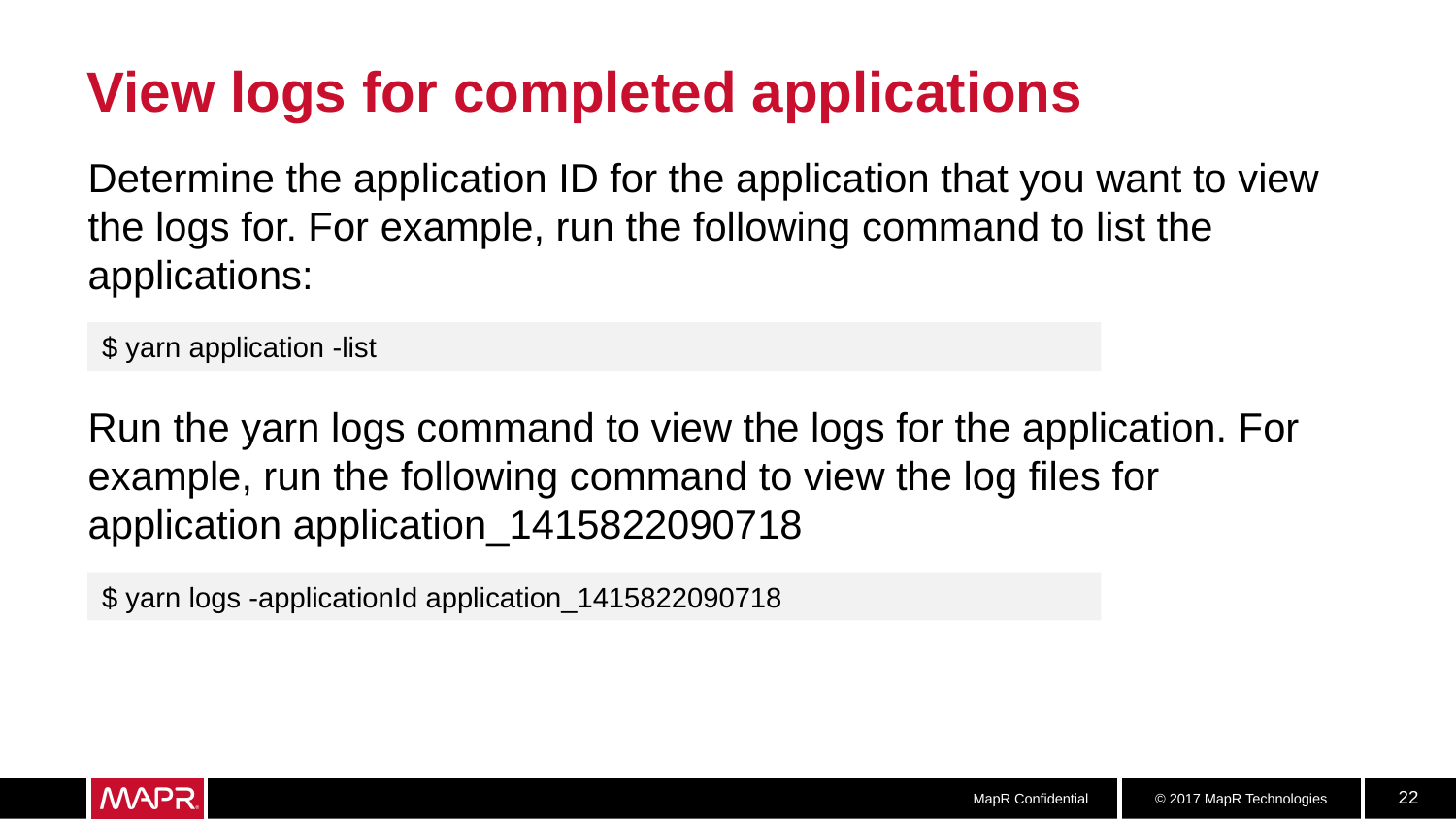

# View logs for completed applications
Determine the application ID for the application that you want to view the logs for. For example, run the following command to list the applications:
$ yarn application -list
Run the yarn logs command to view the logs for the application. For example, run the following command to view the log files for application application_1415822090718
$ yarn logs -applicationId application_1415822090718